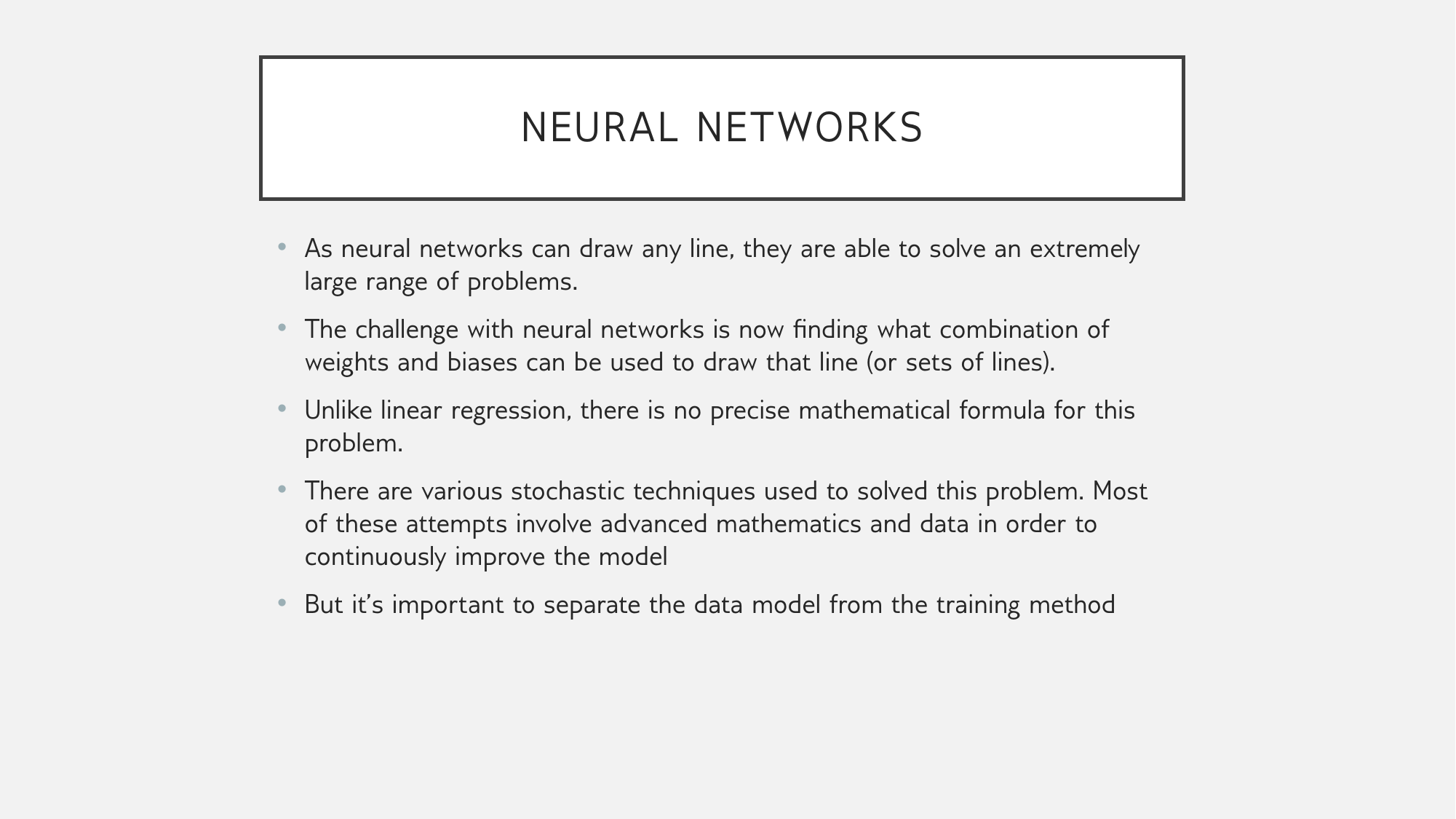

# Neural Networks
As neural networks can draw any line, they are able to solve an extremely large range of problems.
The challenge with neural networks is now finding what combination of weights and biases can be used to draw that line (or sets of lines).
Unlike linear regression, there is no precise mathematical formula for this problem.
There are various stochastic techniques used to solved this problem. Most of these attempts involve advanced mathematics and data in order to continuously improve the model
But it’s important to separate the data model from the training method